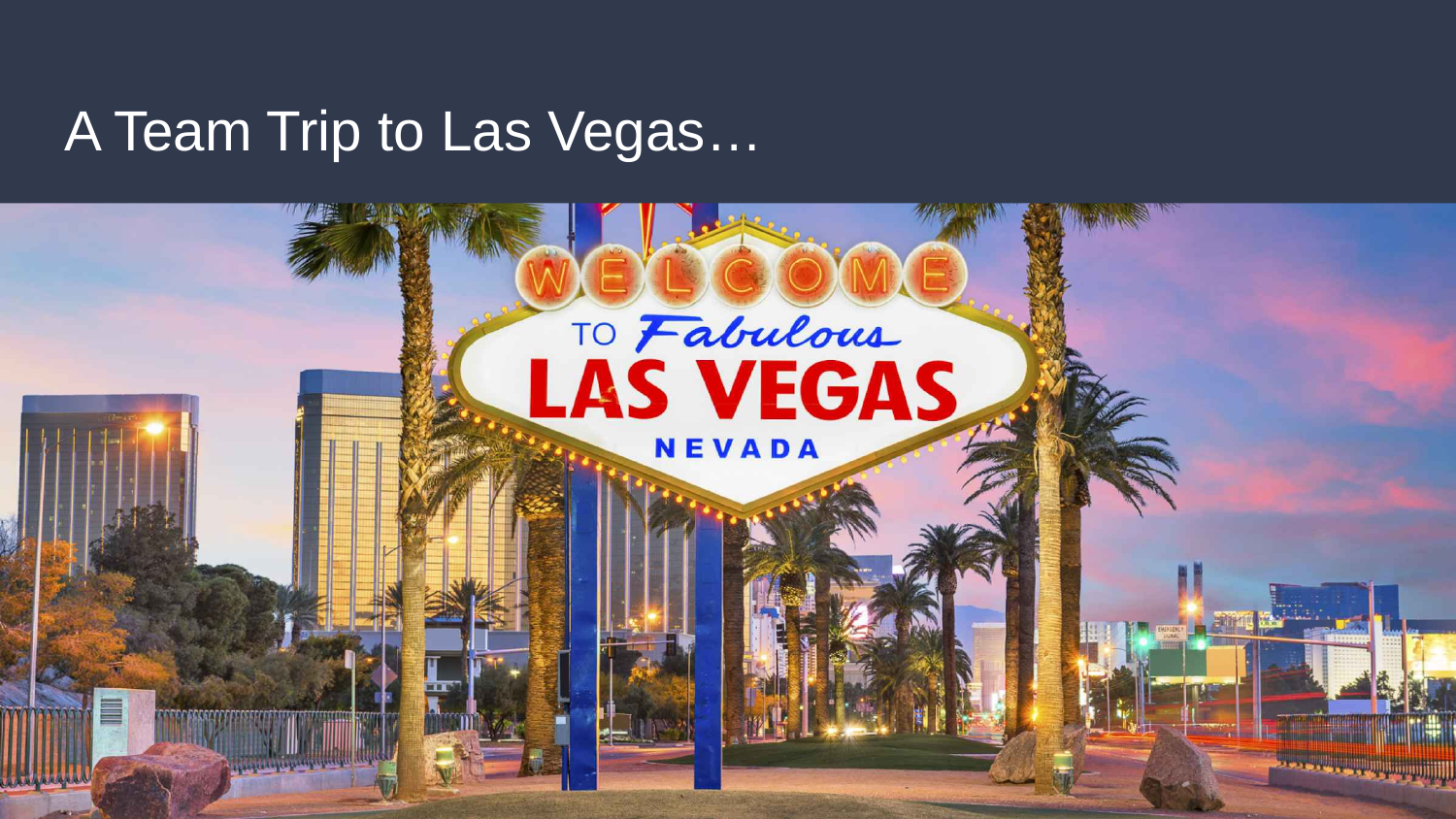

# A Team Trip to Las Vegas…